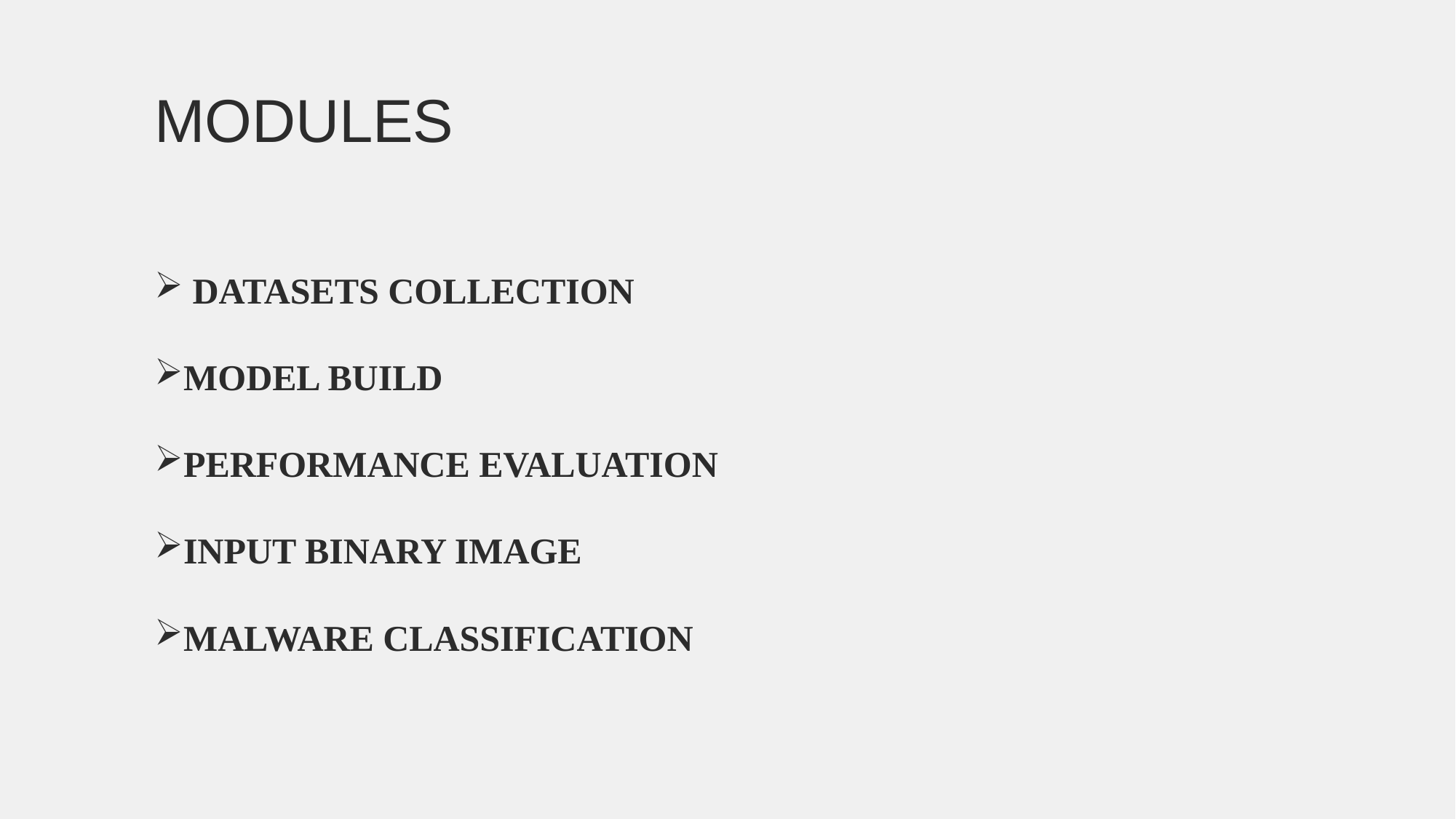

# modules
 DATASETS COLLECTION
MODEL BUILD
PERFORMANCE EVALUATION
INPUT BINARY IMAGE
MALWARE CLASSIFICATION